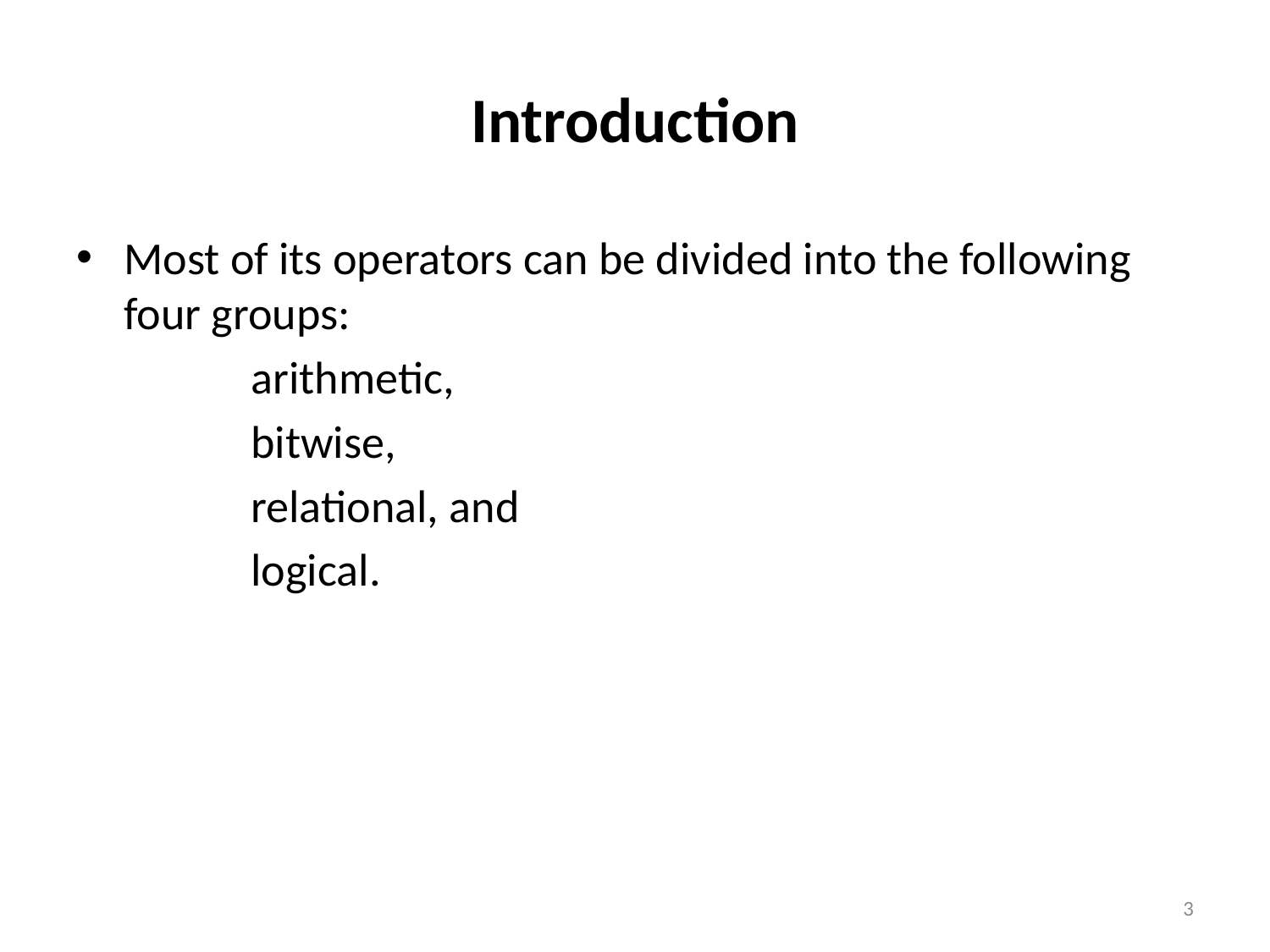

# Introduction
Most of its operators can be divided into the following four groups:
		arithmetic,
		bitwise,
		relational, and
		logical.
3